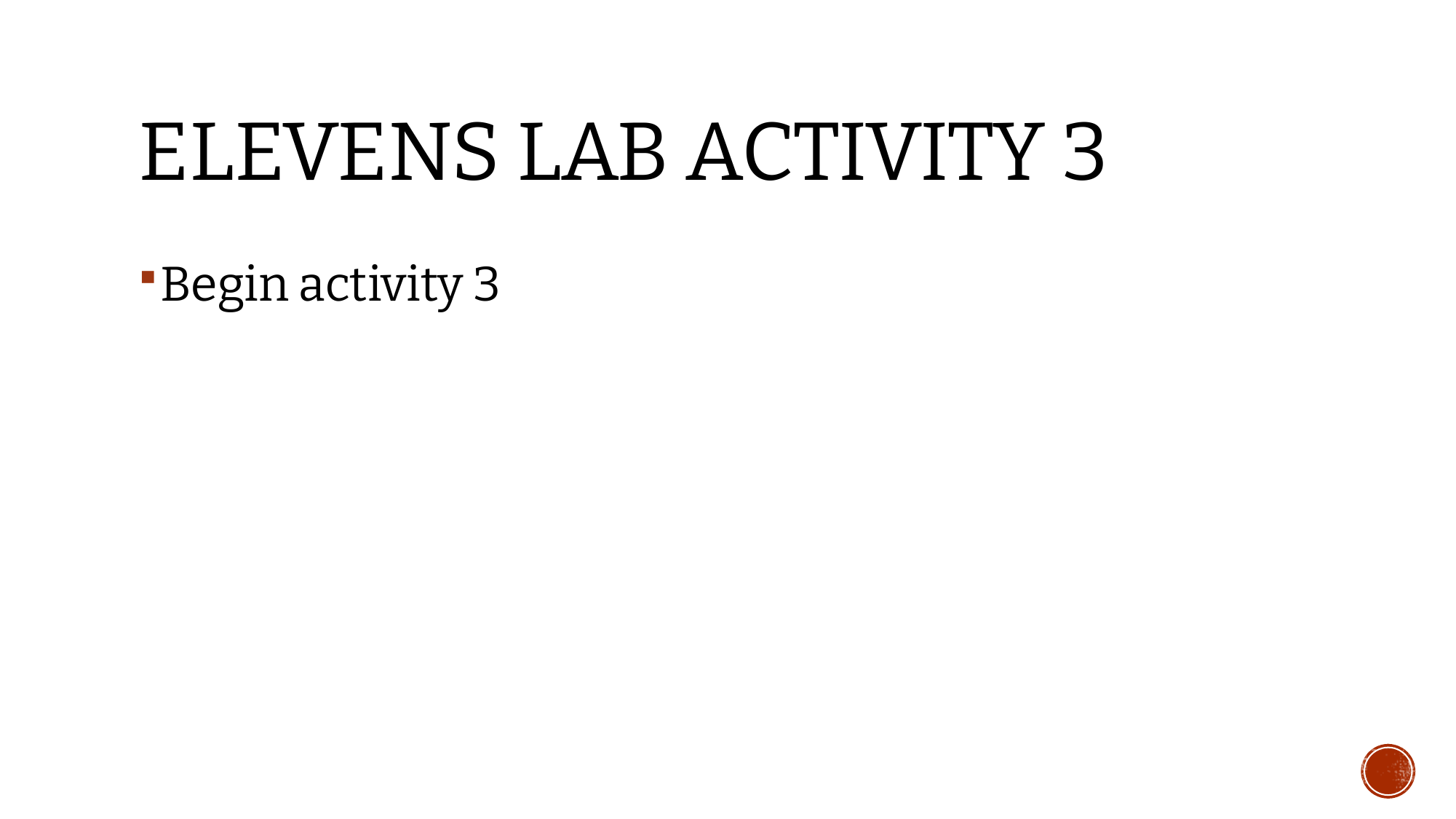

# Elevens Lab Activity 3
Begin activity 3